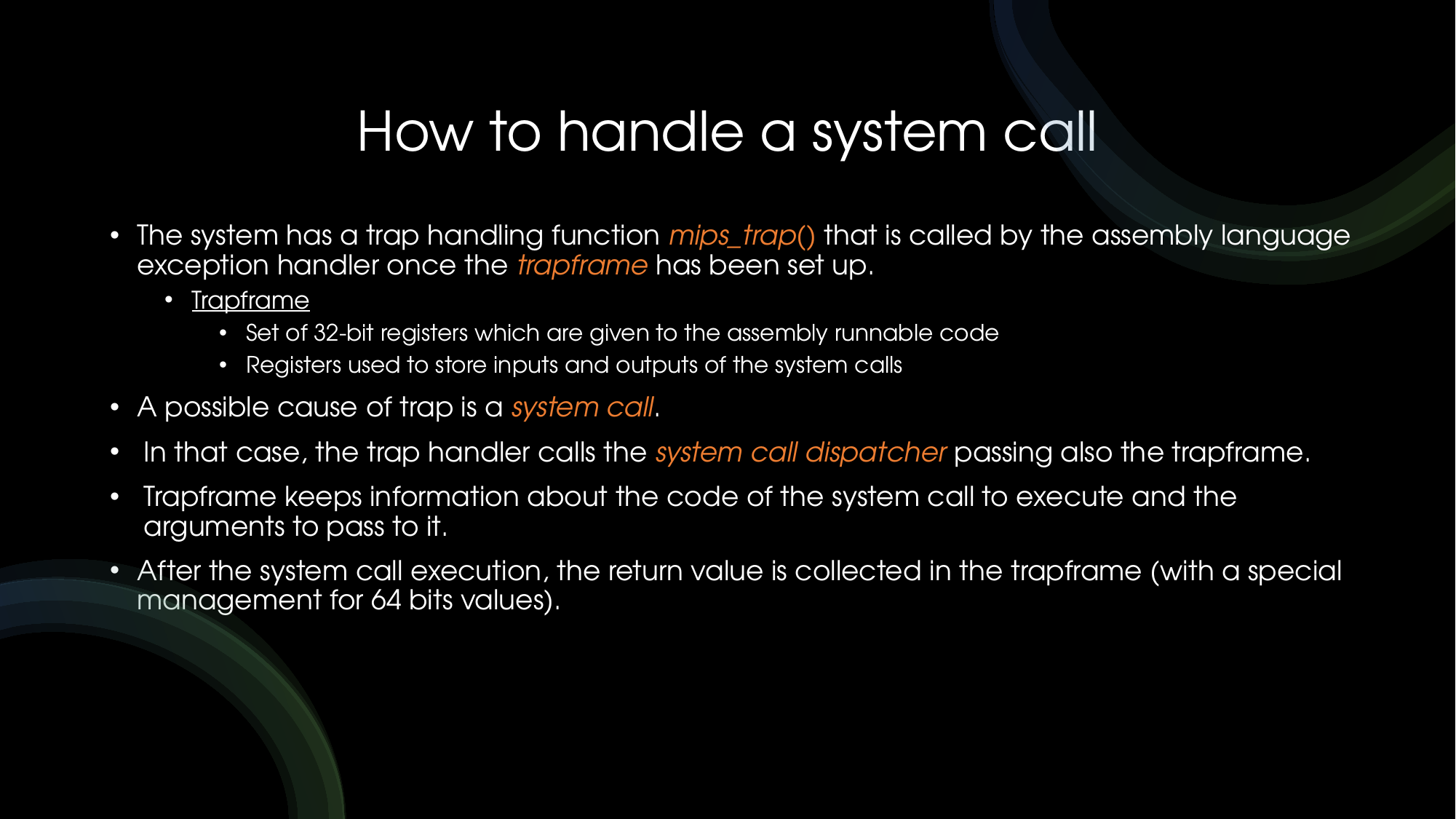

# How to handle a system call
The system has a trap handling function mips_trap() that is called by the assembly language exception handler once the trapframe has been set up.
Trapframe
Set of 32-bit registers which are given to the assembly runnable code
Registers used to store inputs and outputs of the system calls
A possible cause of trap is a system call.
In that case, the trap handler calls the system call dispatcher passing also the trapframe.
Trapframe keeps information about the code of the system call to execute and the arguments to pass to it.
After the system call execution, the return value is collected in the trapframe (with a special management for 64 bits values).